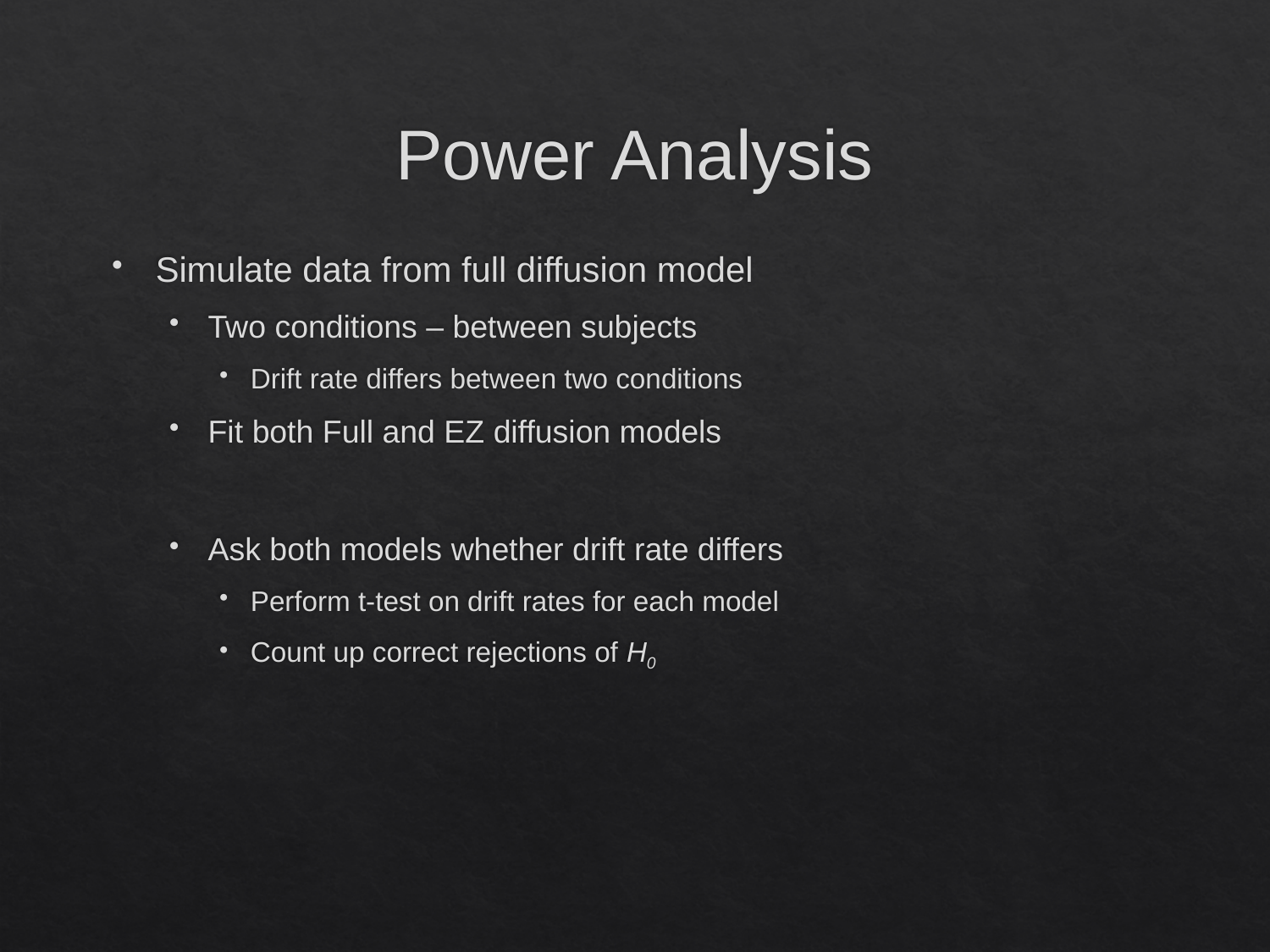

# Power Analysis
Simulate data from full diffusion model
Two conditions – between subjects
Drift rate differs between two conditions
Fit both Full and EZ diffusion models

Ask both models whether drift rate differs
Perform t-test on drift rates for each model
Count up correct rejections of H0